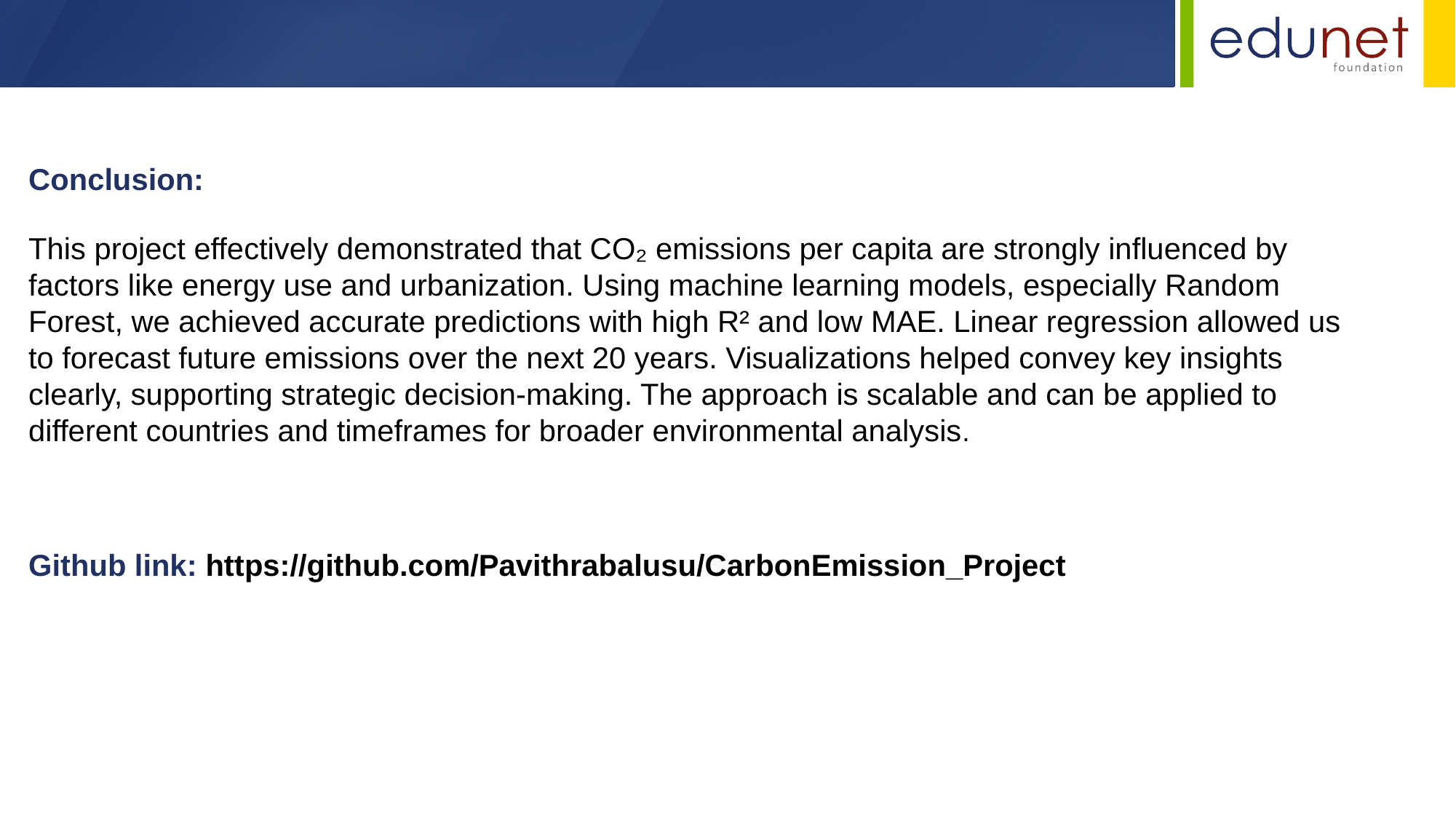

Conclusion:

This project effectively demonstrated that CO₂ emissions per capita are strongly influenced by factors like energy use and urbanization. Using machine learning models, especially Random Forest, we achieved accurate predictions with high R² and low MAE. Linear regression allowed us to forecast future emissions over the next 20 years. Visualizations helped convey key insights clearly, supporting strategic decision-making. The approach is scalable and can be applied to different countries and timeframes for broader environmental analysis.

Github link: https://github.com/Pavithrabalusu/CarbonEmission_Project